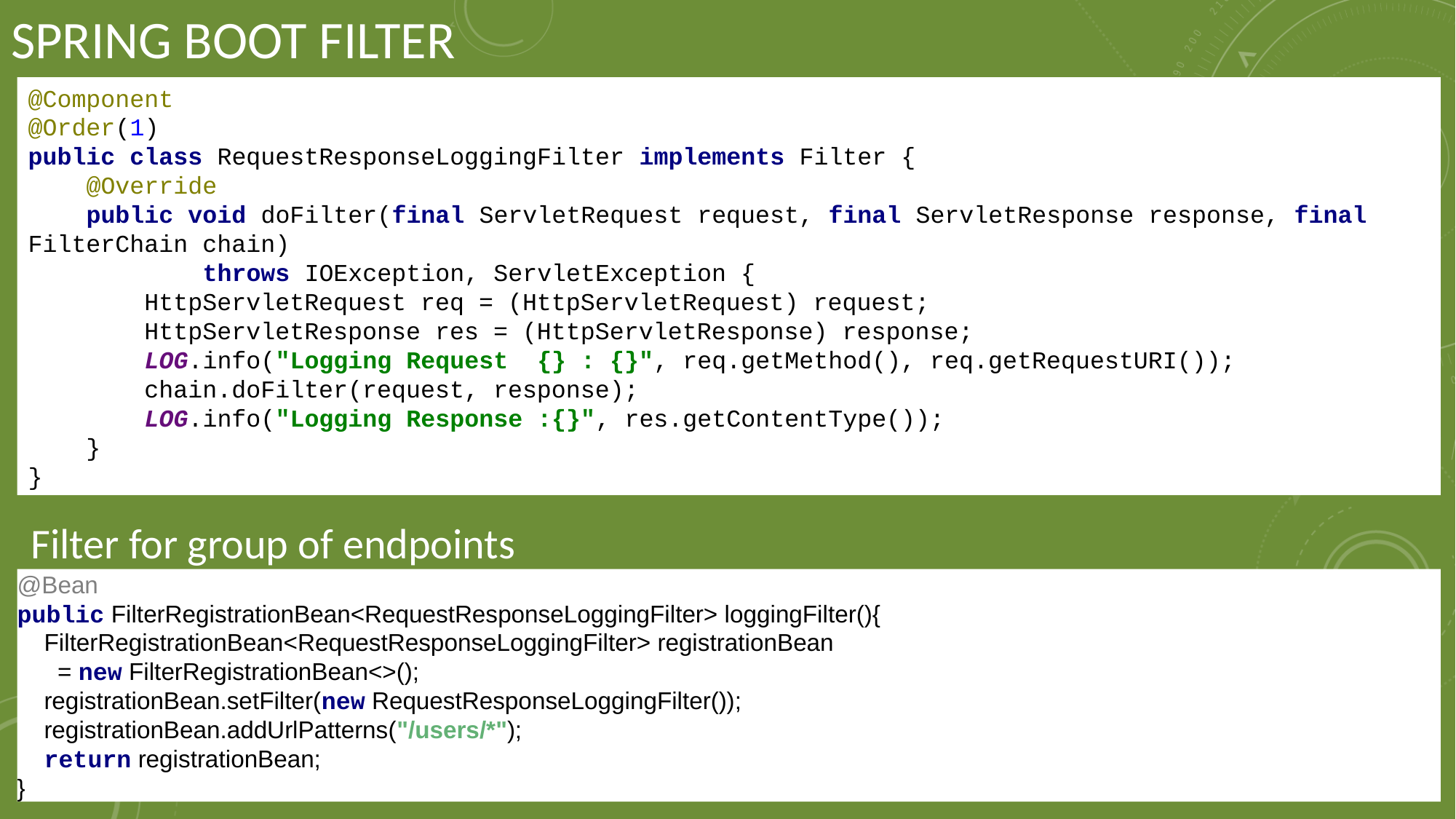

# Spring boot filter
@Component
@Order(1)
public class RequestResponseLoggingFilter implements Filter {
    @Override
    public void doFilter(final ServletRequest request, final ServletResponse response, final FilterChain chain)
            throws IOException, ServletException {
        HttpServletRequest req = (HttpServletRequest) request;
        HttpServletResponse res = (HttpServletResponse) response;
        LOG.info("Logging Request  {} : {}", req.getMethod(), req.getRequestURI());
        chain.doFilter(request, response);
        LOG.info("Logging Response :{}", res.getContentType());
    }
}
Filter for group of endpoints
@Bean
public FilterRegistrationBean<RequestResponseLoggingFilter> loggingFilter(){
    FilterRegistrationBean<RequestResponseLoggingFilter> registrationBean
      = new FilterRegistrationBean<>();
    registrationBean.setFilter(new RequestResponseLoggingFilter());
    registrationBean.addUrlPatterns("/users/*");
    return registrationBean;
}
30